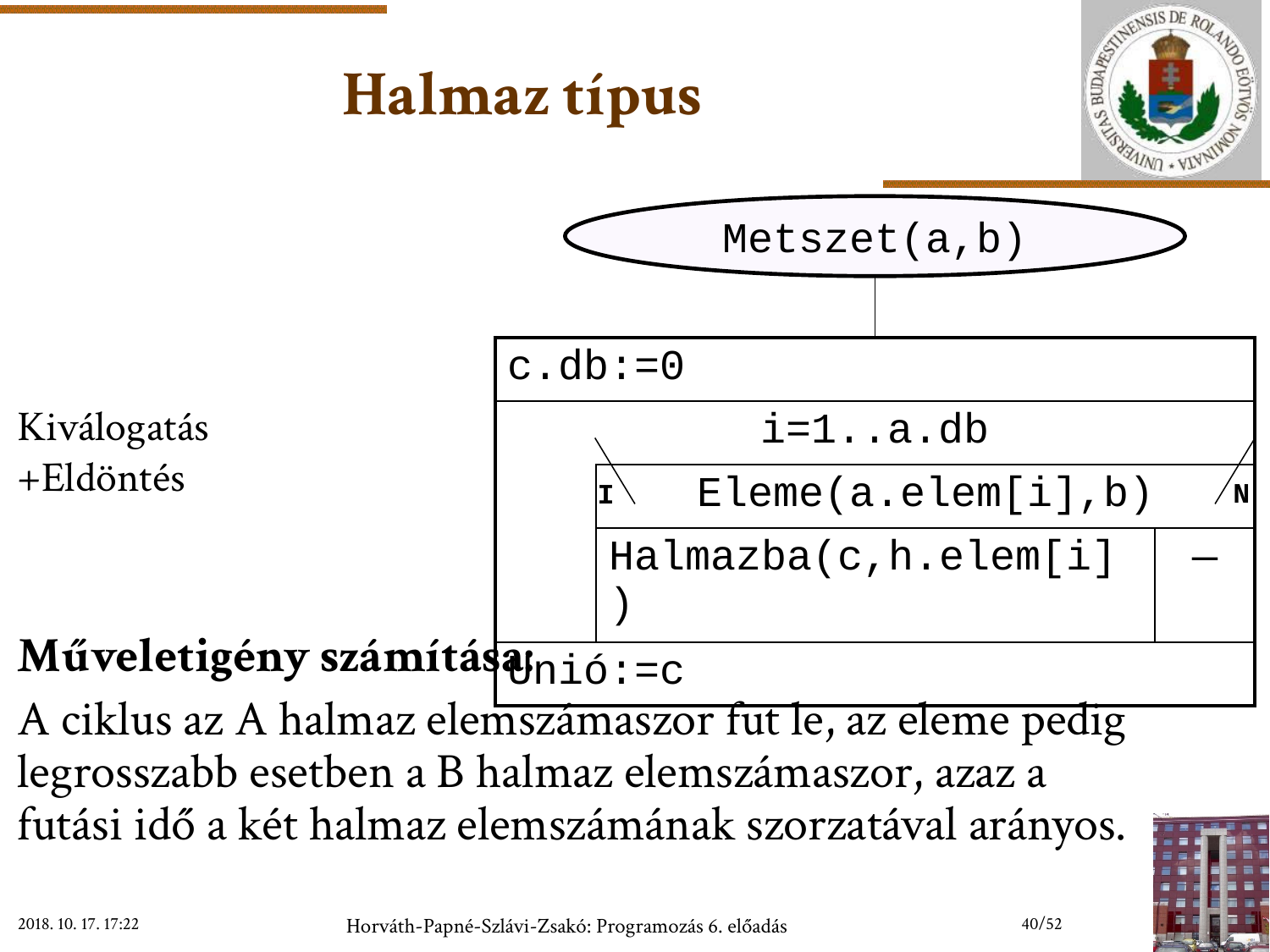

# Halmaz típus

Kiválogatás
+Eldöntés

Műveletigény számítása:
A ciklus az A halmaz elemszámaszor fut le, az eleme pedig legrosszabb esetben a B halmaz elemszámaszor, azaz a
futási idő a két halmaz elemszámának szorzatával arányos.
Metszet(a,b)
|  |  |  |  |
| --- | --- | --- | --- |
| c.db:=0 |  |  |  |
| i=1..a.db |  |  |  |
|  | Eleme(a.elem[i],b) |  |  |
|  | Halmazba(c,h.elem[i]) |  | ― |
| Unió:=c |  |  |  |
N
I
2018. 10. 17. 17:22
Horváth-Papné-Szlávi-Zsakó: Programozás 6. előadás
40/52